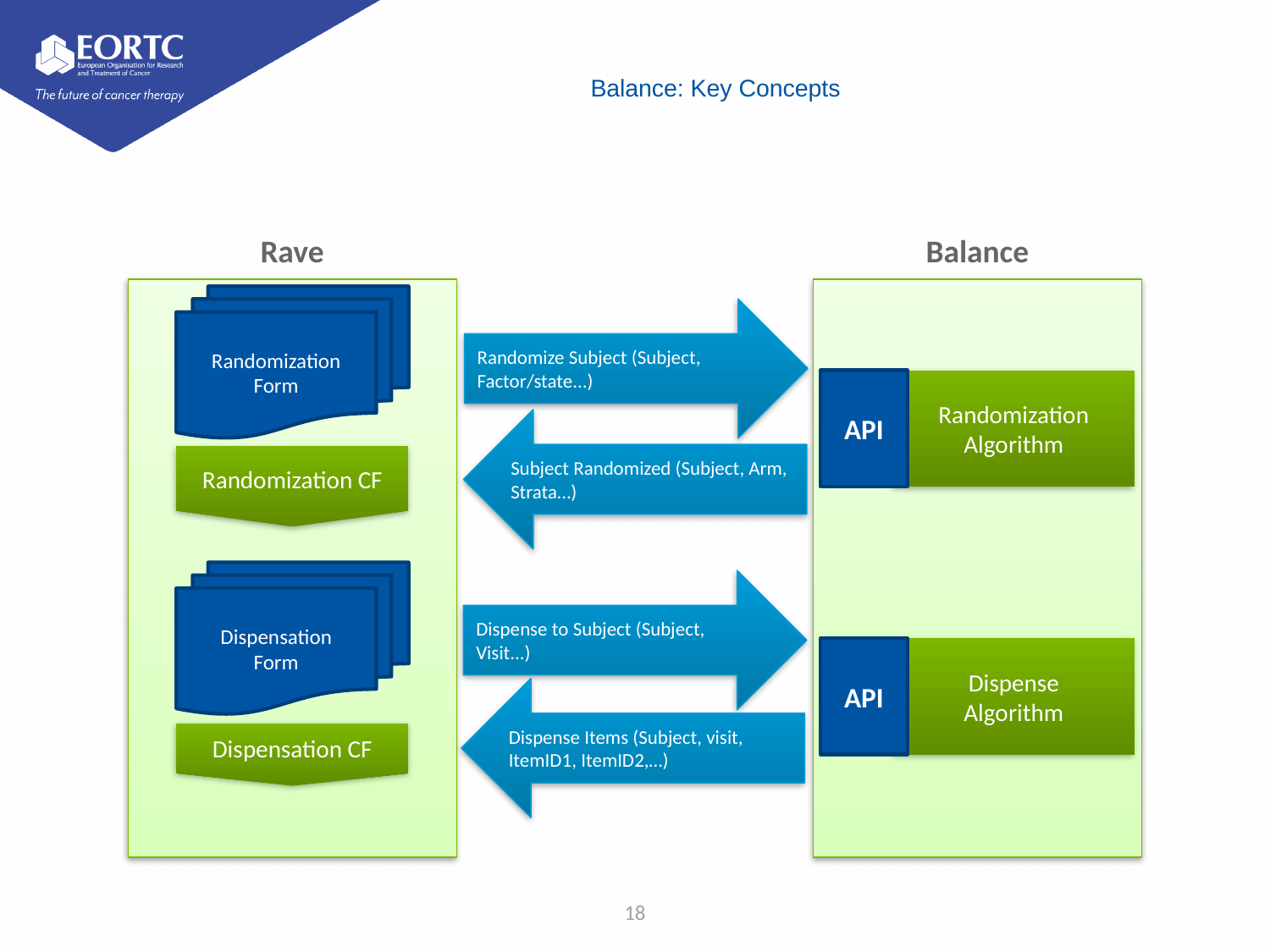

# Balance: Key Concepts
Rave
Balance

Randomization Form
Randomize Subject (Subject, Factor/state...)
API
Randomization Algorithm
Subject Randomized (Subject, Arm, Strata…)
Randomization CF
Dispensation
Form
Dispense to Subject (Subject, Visit...)
API
Dispense Algorithm
Dispense Items (Subject, visit, ItemID1, ItemID2,…)
Dispensation CF
18